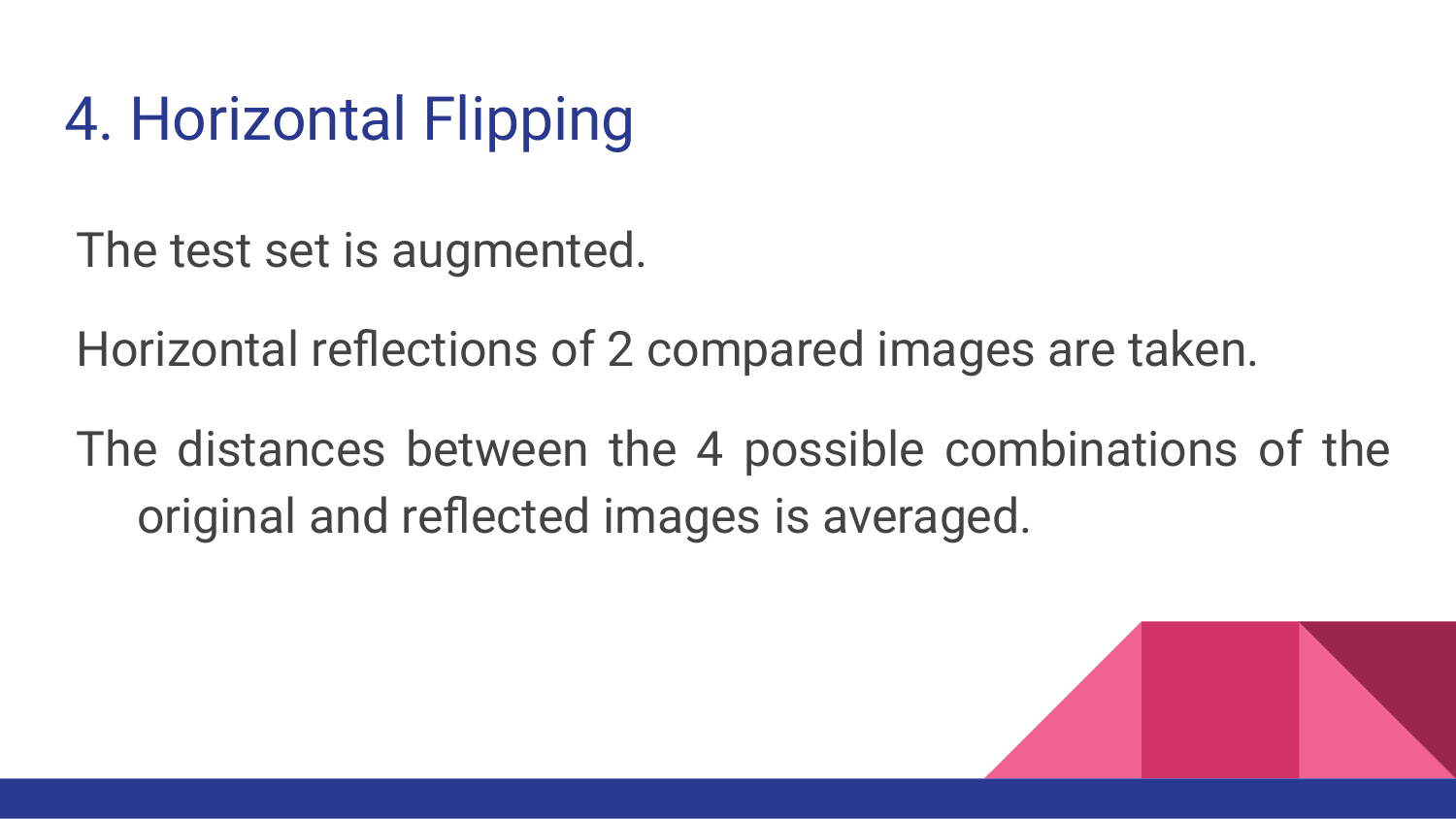

# 4. Horizontal Flipping
The test set is augmented.
Horizontal reflections of 2 compared images are taken.
The distances between the 4 possible combinations of the original and reflected images is averaged.